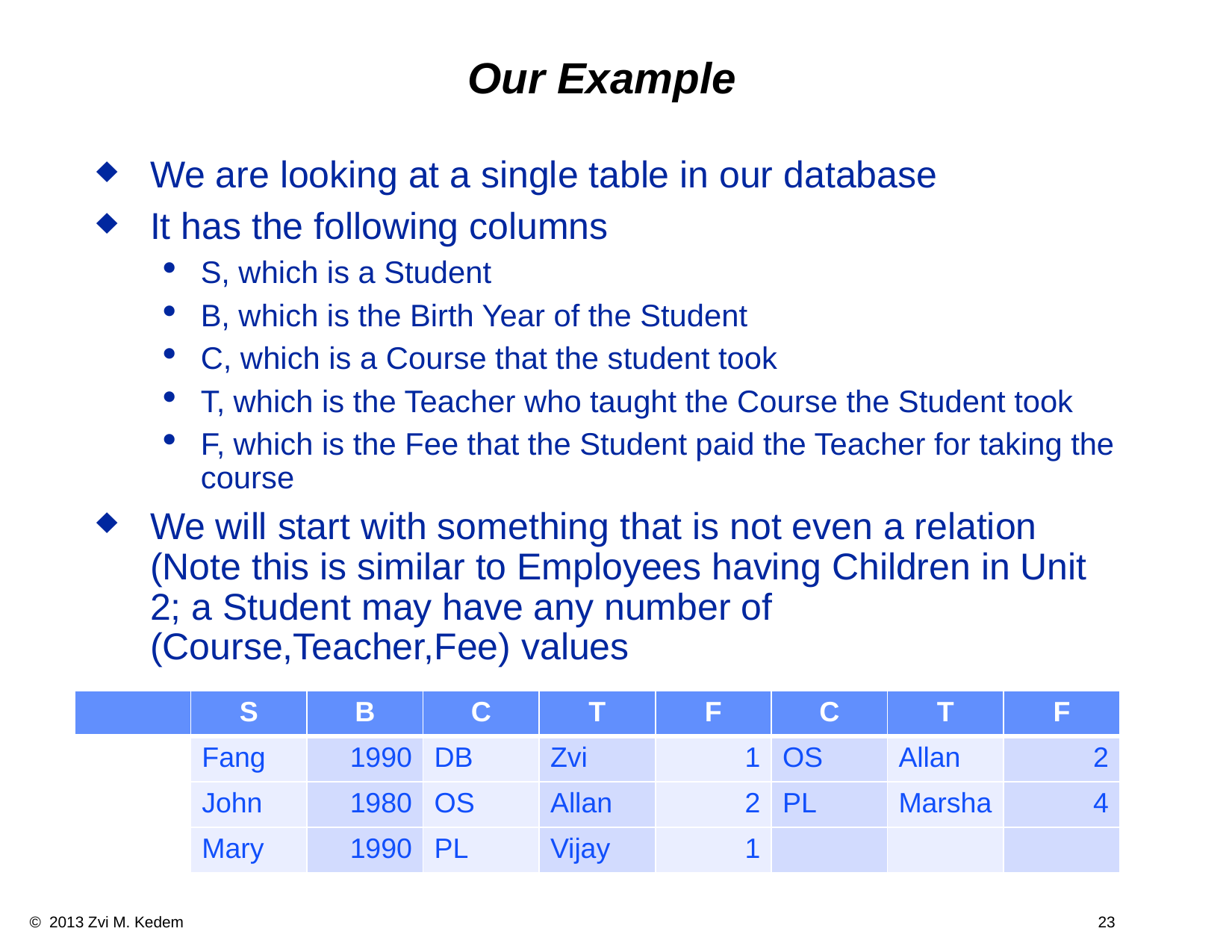

# Our Example
We are looking at a single table in our database
It has the following columns
S, which is a Student
B, which is the Birth Year of the Student
C, which is a Course that the student took
T, which is the Teacher who taught the Course the Student took
F, which is the Fee that the Student paid the Teacher for taking the course
We will start with something that is not even a relation (Note this is similar to Employees having Children in Unit 2; a Student may have any number of (Course,Teacher,Fee) values
|  | S | B | C | T | F | C | T | F |
| --- | --- | --- | --- | --- | --- | --- | --- | --- |
|  | Fang | 1990 | DB | Zvi | 1 | OS | Allan | 2 |
|  | John | 1980 | OS | Allan | 2 | PL | Marsha | 4 |
|  | Mary | 1990 | PL | Vijay | 1 |  |  |  |